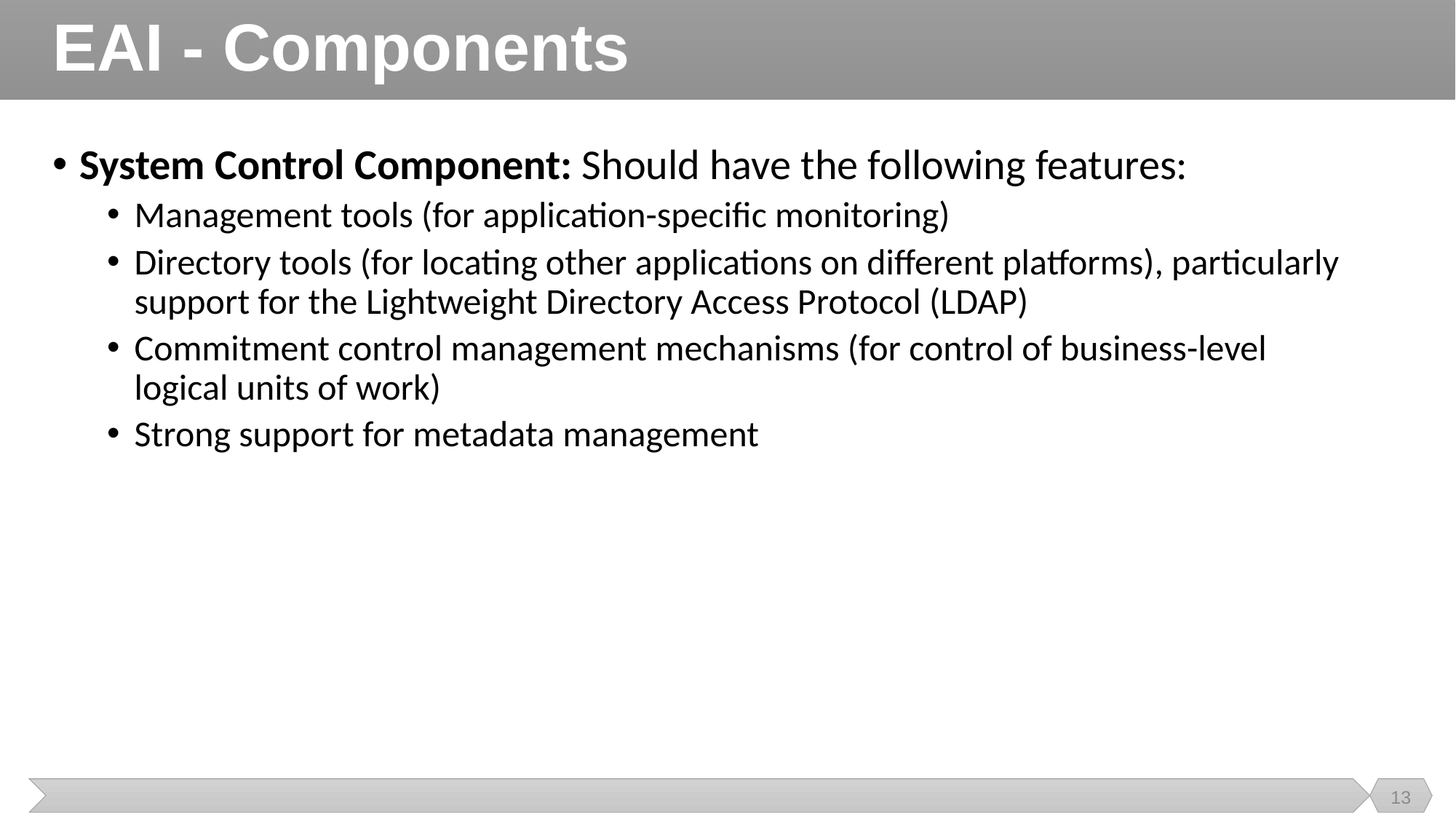

# EAI - Components
System Control Component: Should have the following features:
Management tools (for application-specific monitoring)
Directory tools (for locating other applications on different platforms), particularly support for the Lightweight Directory Access Protocol (LDAP)
Commitment control management mechanisms (for control of business-level logical units of work)
Strong support for metadata management

13